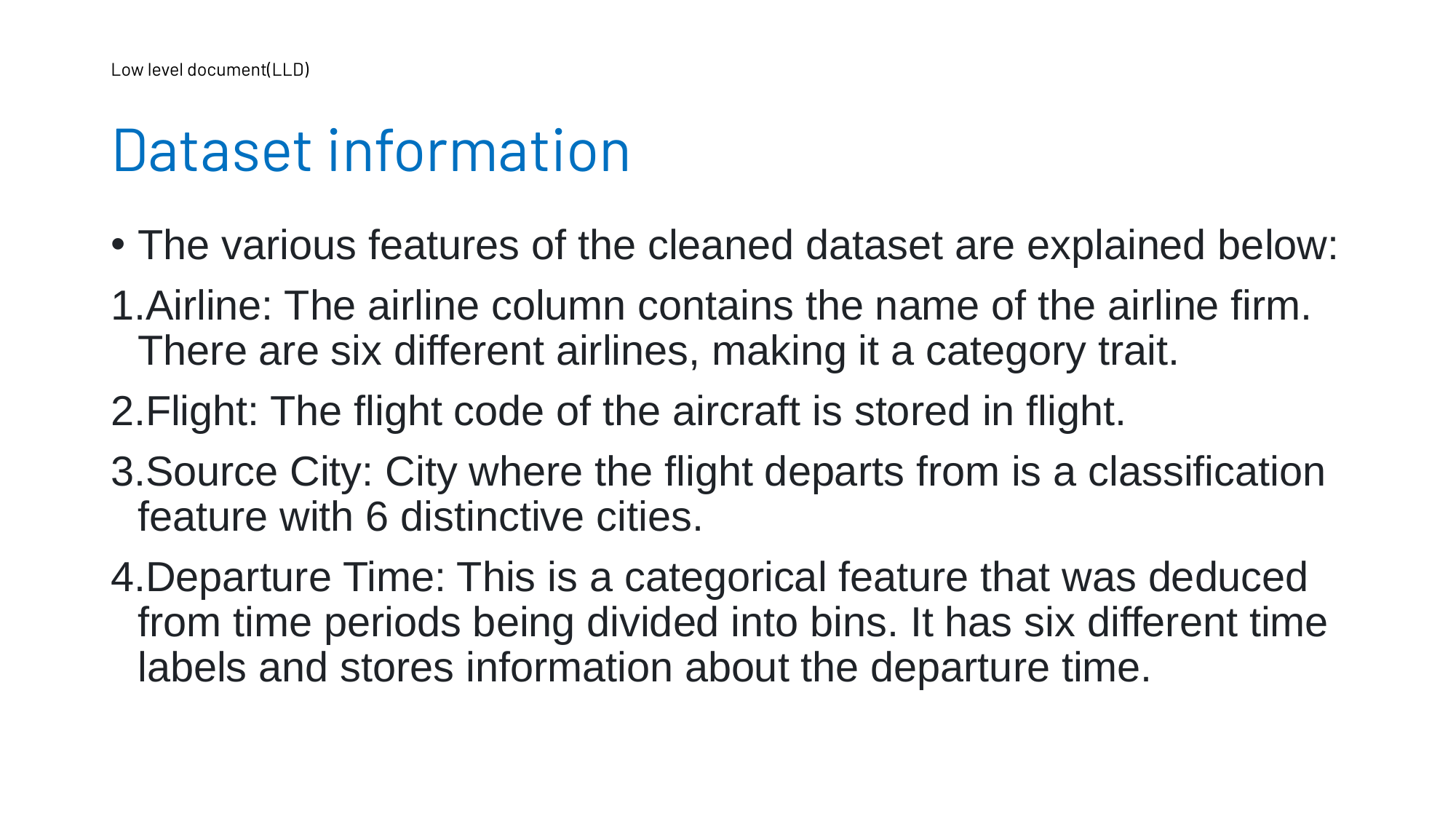

# Low level document(LLD) Dataset information
The various features of the cleaned dataset are explained below:
Airline: The airline column contains the name of the airline firm. There are six different airlines, making it a category trait.
Flight: The flight code of the aircraft is stored in flight.
Source City: City where the flight departs from is a classification feature with 6 distinctive cities.
Departure Time: This is a categorical feature that was deduced from time periods being divided into bins. It has six different time labels and stores information about the departure time.